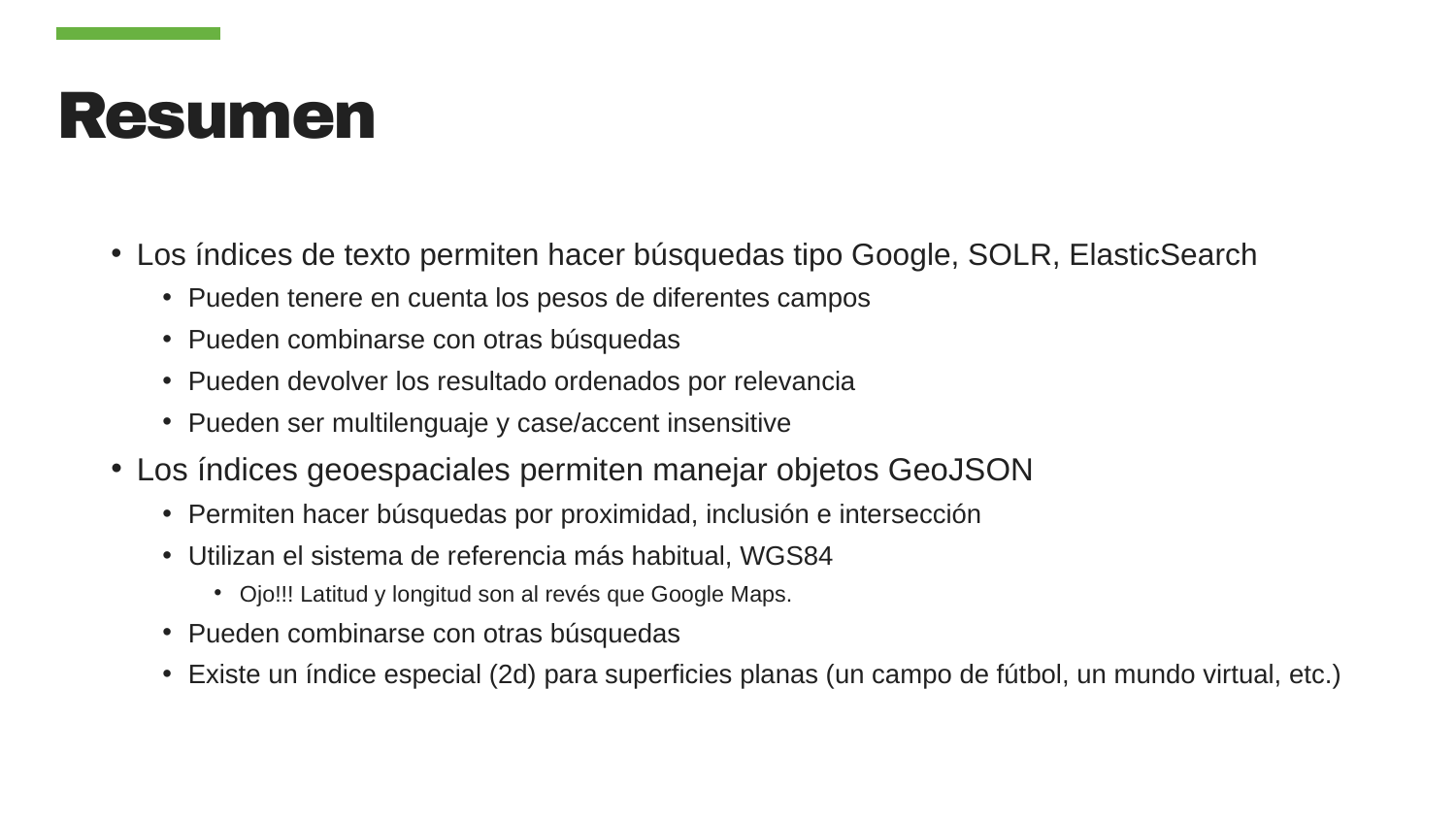

# Resumen
Los índices de texto permiten hacer búsquedas tipo Google, SOLR, ElasticSearch
Pueden tenere en cuenta los pesos de diferentes campos
Pueden combinarse con otras búsquedas
Pueden devolver los resultado ordenados por relevancia
Pueden ser multilenguaje y case/accent insensitive
Los índices geoespaciales permiten manejar objetos GeoJSON
Permiten hacer búsquedas por proximidad, inclusión e intersección
Utilizan el sistema de referencia más habitual, WGS84
Ojo!!! Latitud y longitud son al revés que Google Maps.
Pueden combinarse con otras búsquedas
Existe un índice especial (2d) para superficies planas (un campo de fútbol, un mundo virtual, etc.)